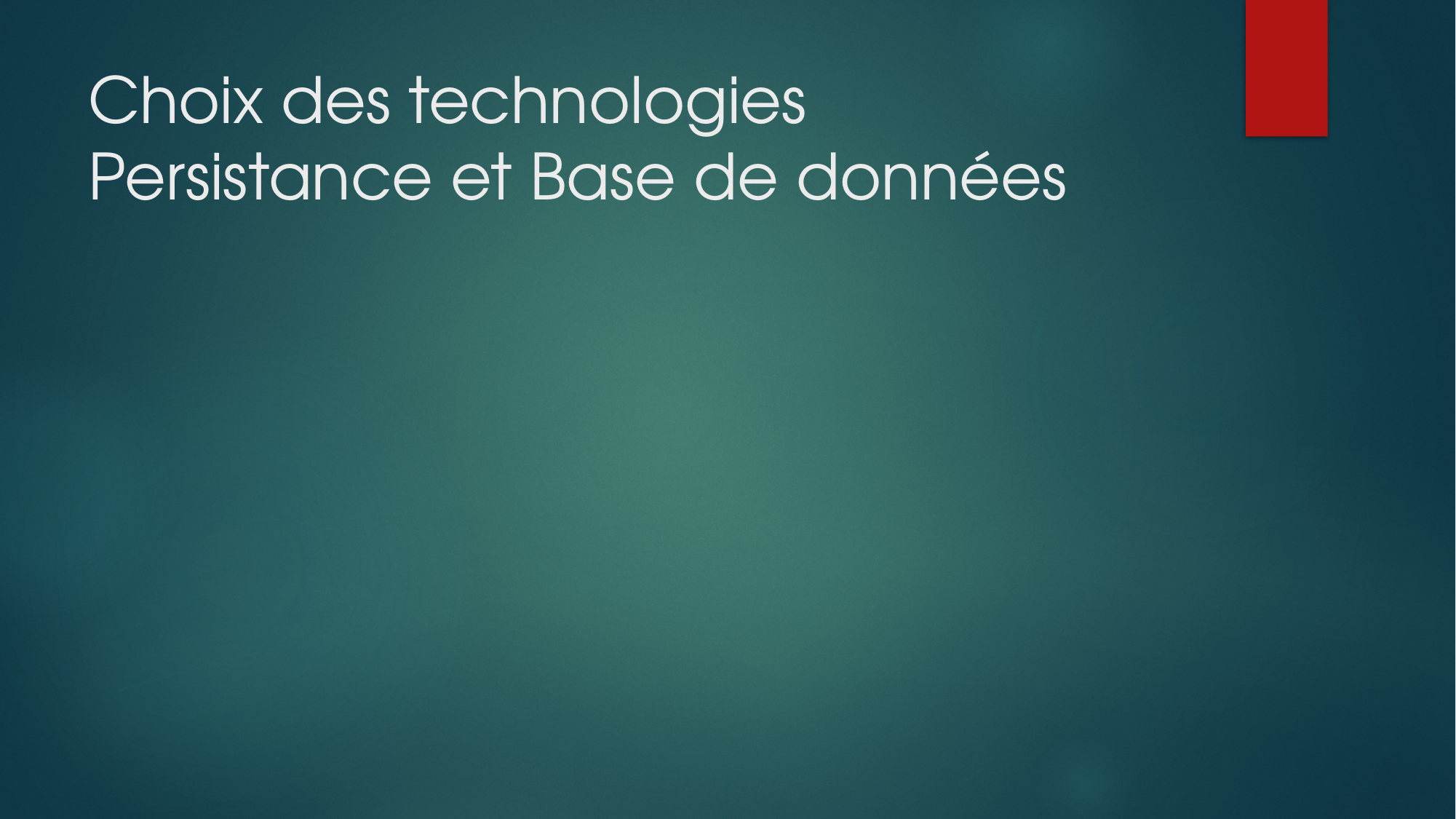

# Choix des technologies Persistance et Base de données